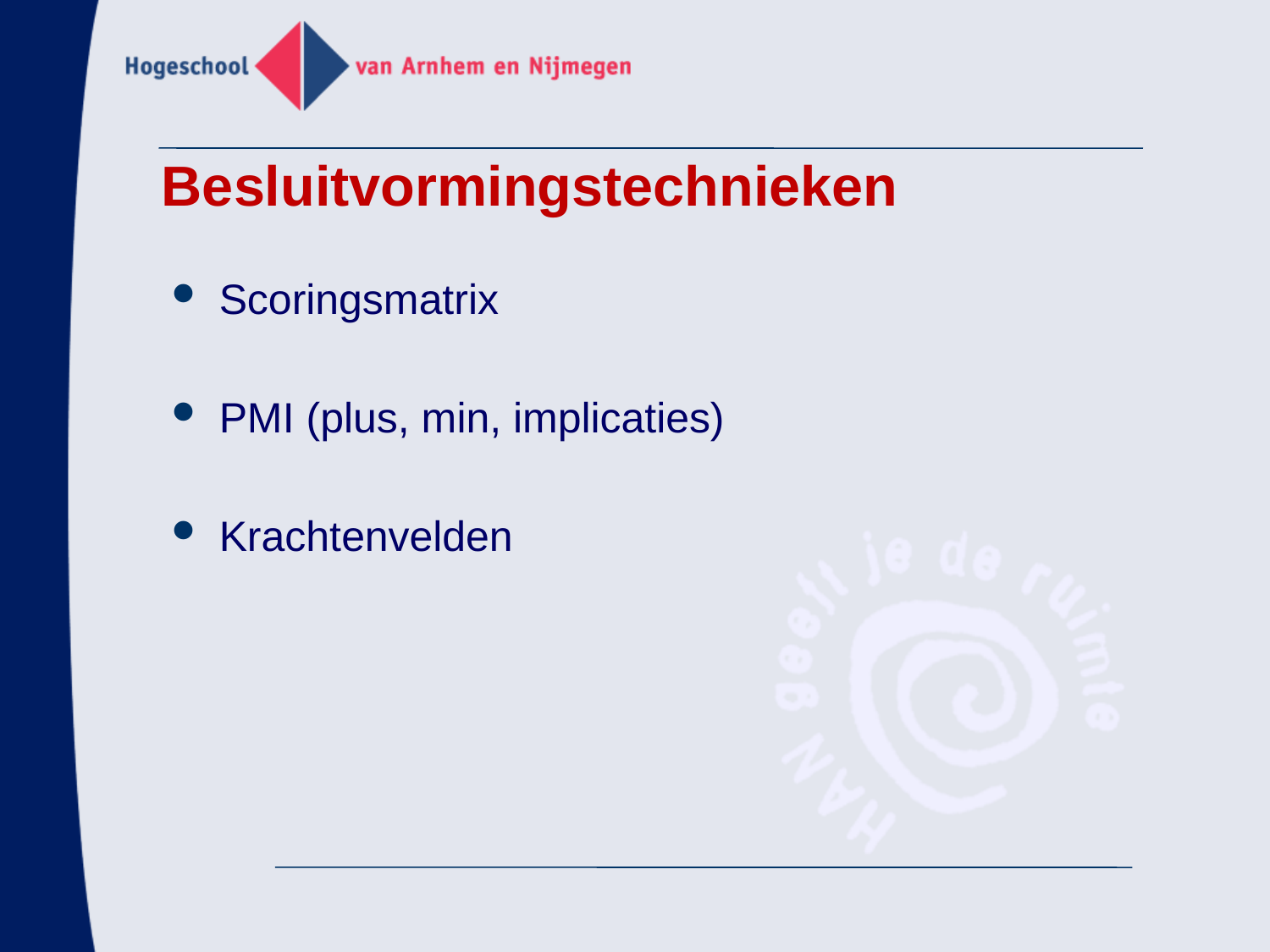

# Besluitvormingstechnieken
Scoringsmatrix

PMI (plus, min, implicaties)

Krachtenvelden